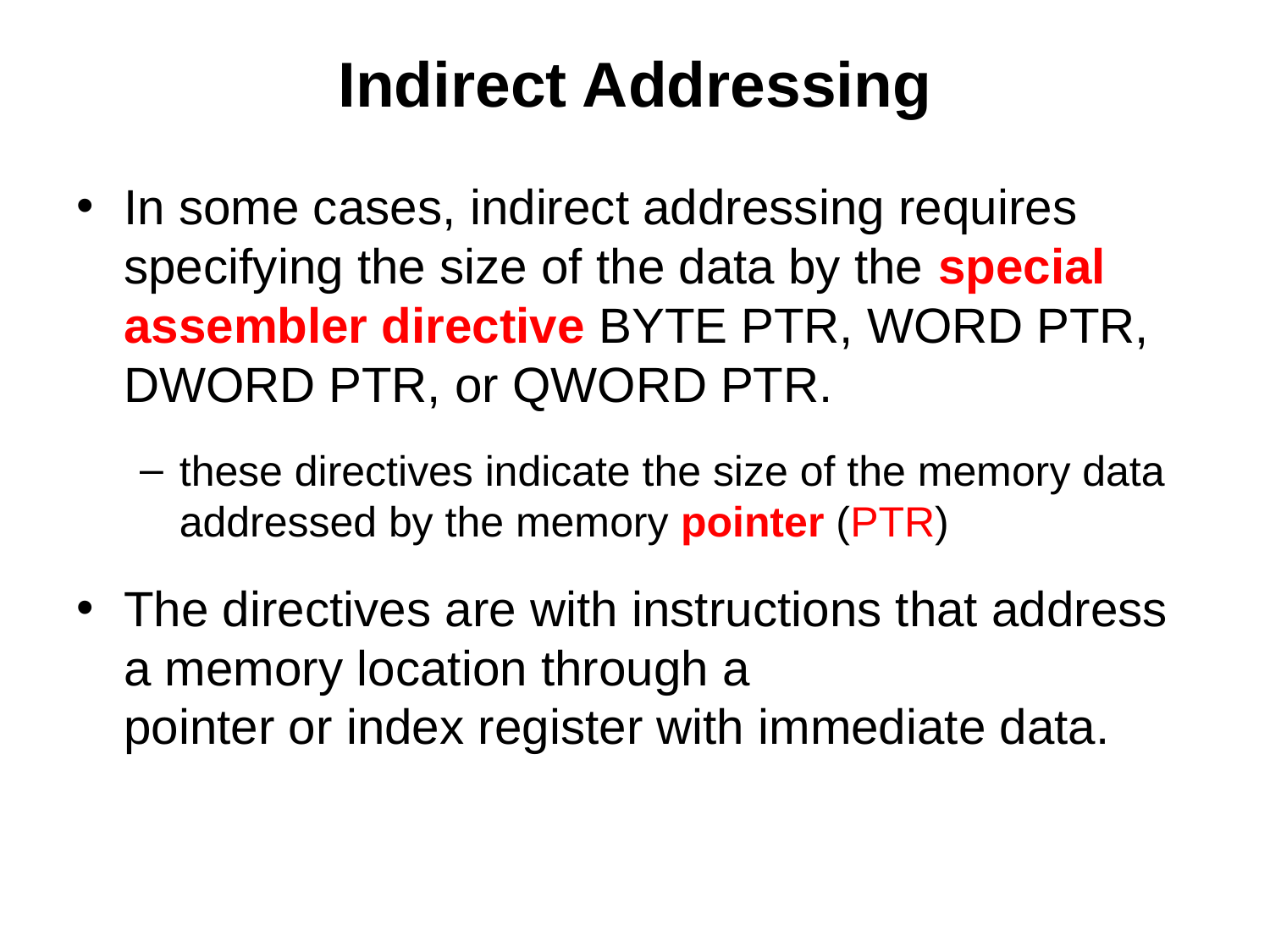

# Indirect Addressing
In some cases, indirect addressing requires specifying the size of the data by the special assembler directive BYTE PTR, WORD PTR, DWORD PTR, or QWORD PTR.
these directives indicate the size of the memory data addressed by the memory pointer (PTR)
The directives are with instructions that address a memory location through a
pointer or index register with immediate data.